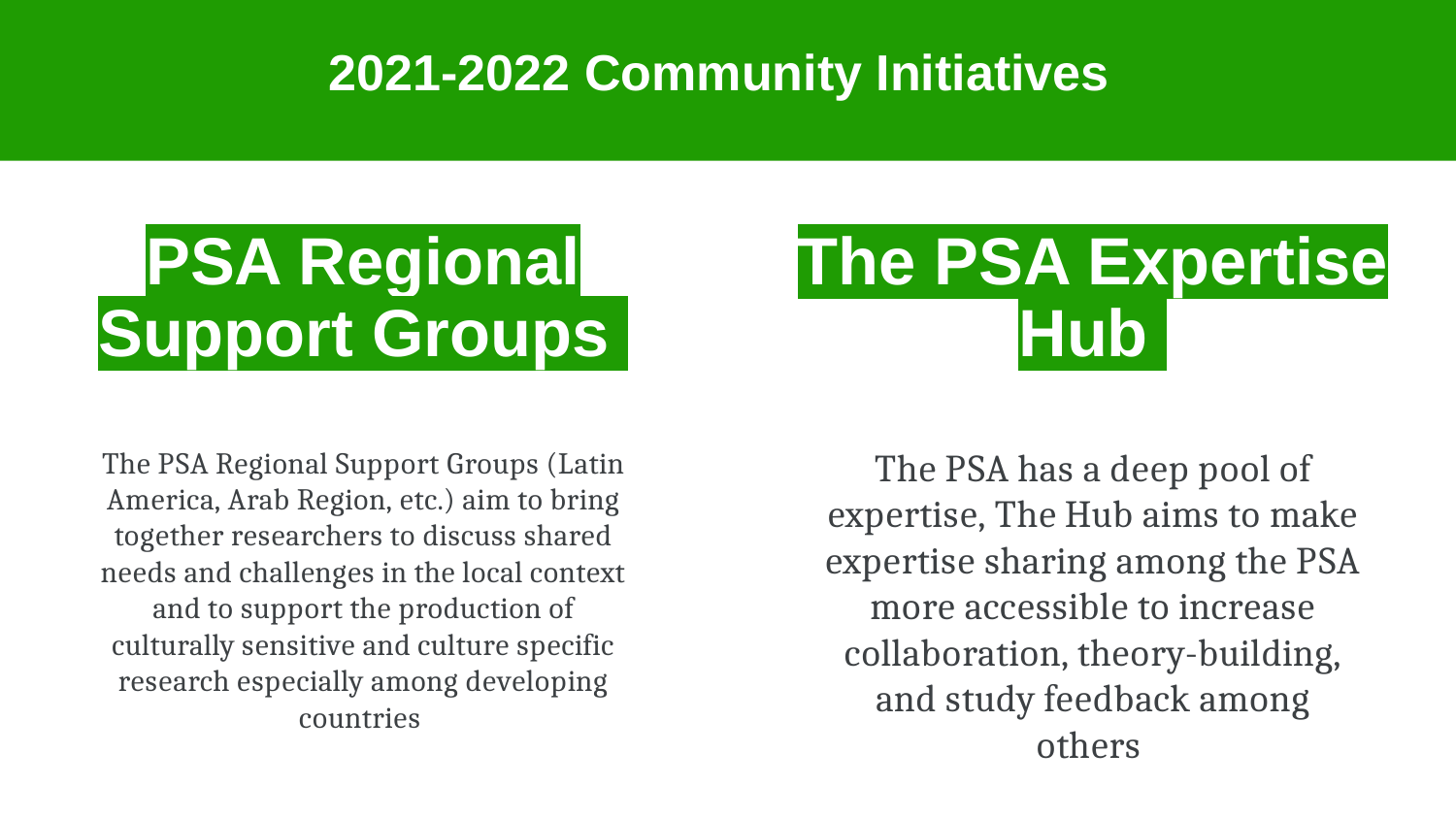

# 2021-2022 Community Initiatives
PSA Regional Support Groups
The PSA Expertise Hub
The PSA Regional Support Groups (Latin America, Arab Region, etc.) aim to bring together researchers to discuss shared needs and challenges in the local context and to support the production of culturally sensitive and culture specific research especially among developing countries
The PSA has a deep pool of expertise, The Hub aims to make expertise sharing among the PSA more accessible to increase collaboration, theory-building, and study feedback among others